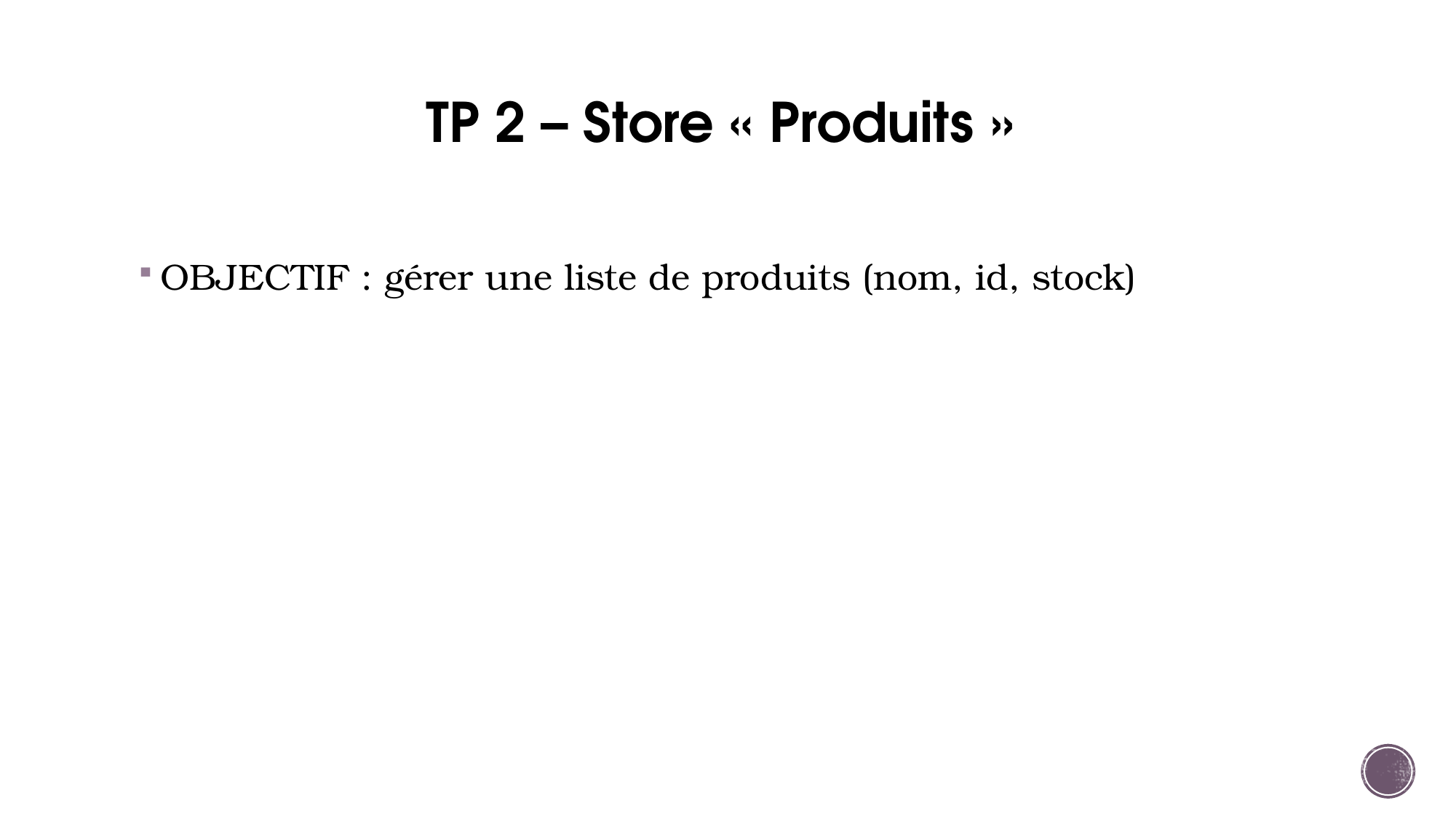

# TP 2 – Store « Produits »
OBJECTIF : gérer une liste de produits (nom, id, stock)